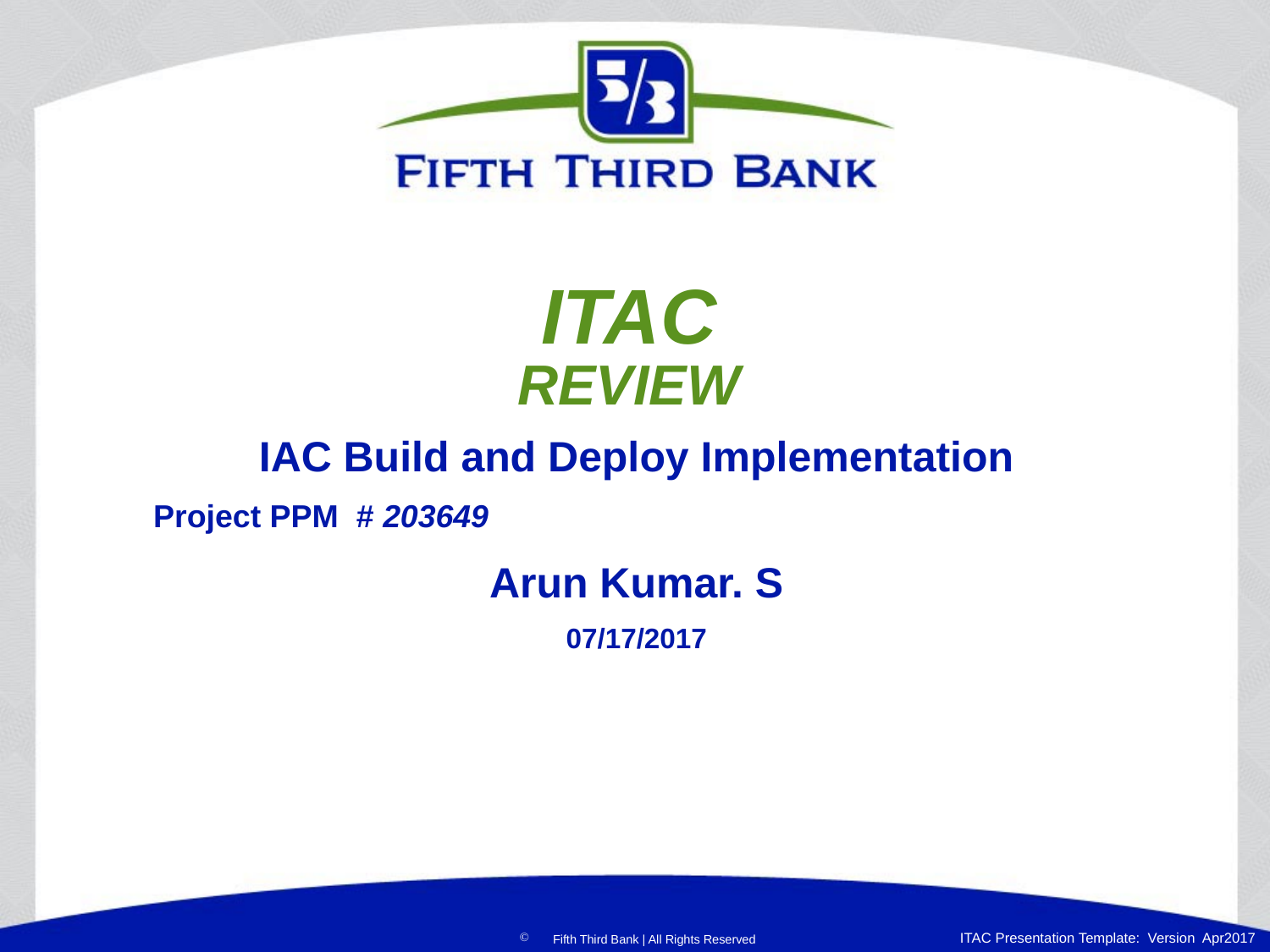

# ITAC REVIEW
IAC Build and Deploy Implementation
Project PPM  # 203649
Arun Kumar. S
07/17/2017
ITAC Presentation Template:  Version  Apr2017